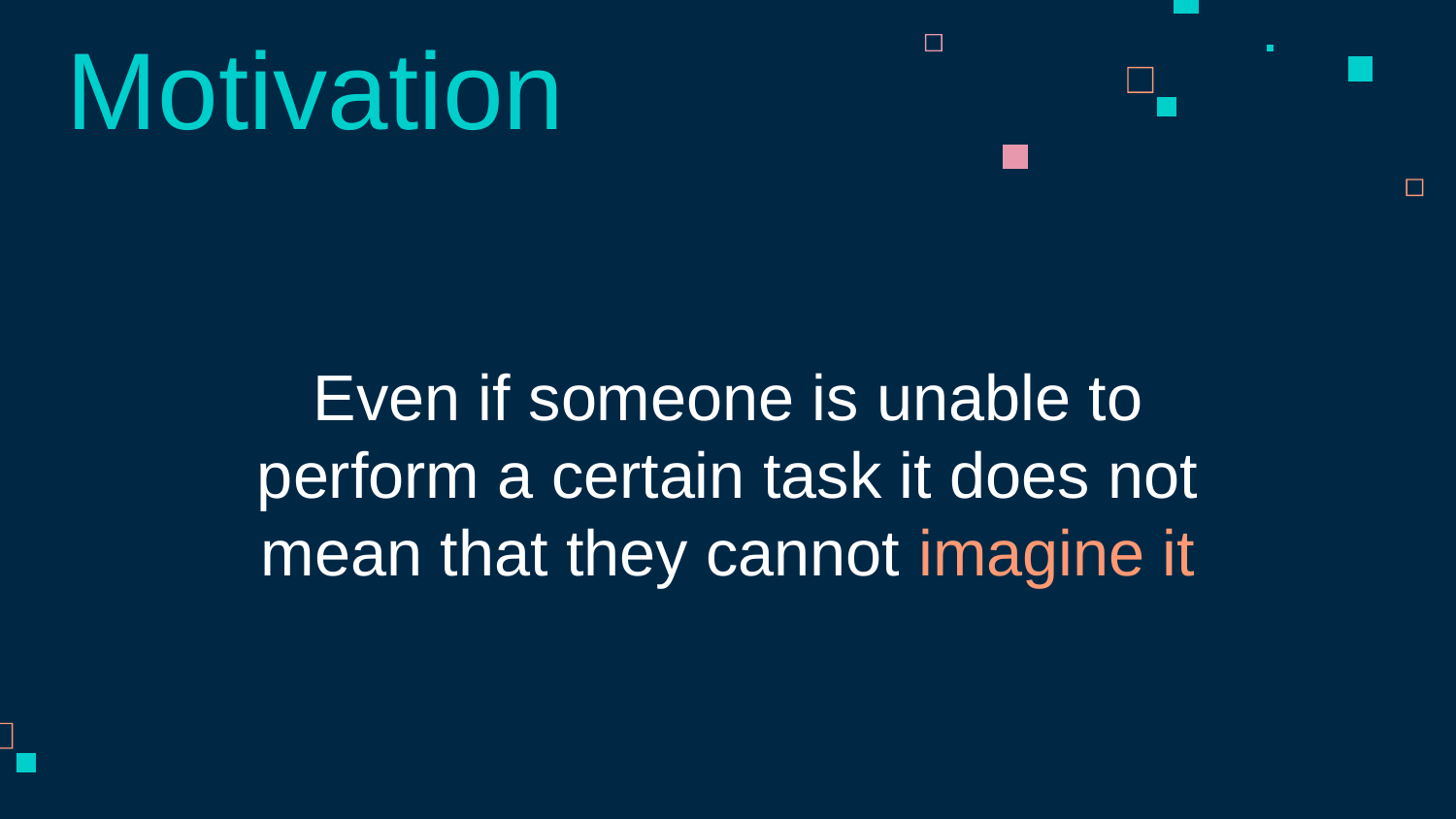

# Motivation
Even if someone is unable to perform a certain task it does not mean that they cannot imagine it